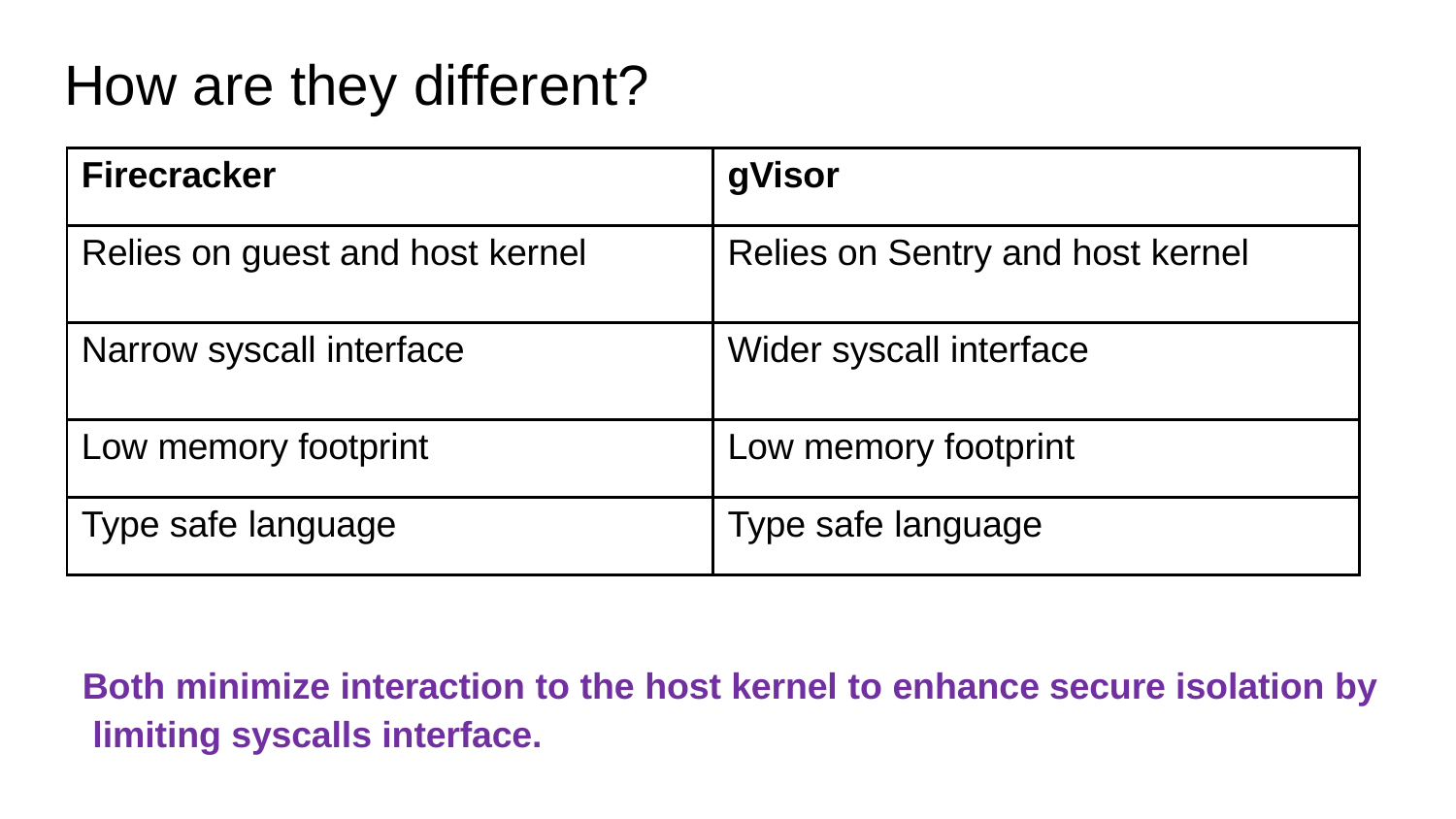

# How are they different?
| Firecracker | gVisor |
| --- | --- |
| Relies on guest and host kernel | Relies on Sentry and host kernel |
| Narrow syscall interface | Wider syscall interface |
| Low memory footprint | Low memory footprint |
| Type safe language | Type safe language |
Both minimize interaction to the host kernel to enhance secure isolation by  limiting syscalls interface.